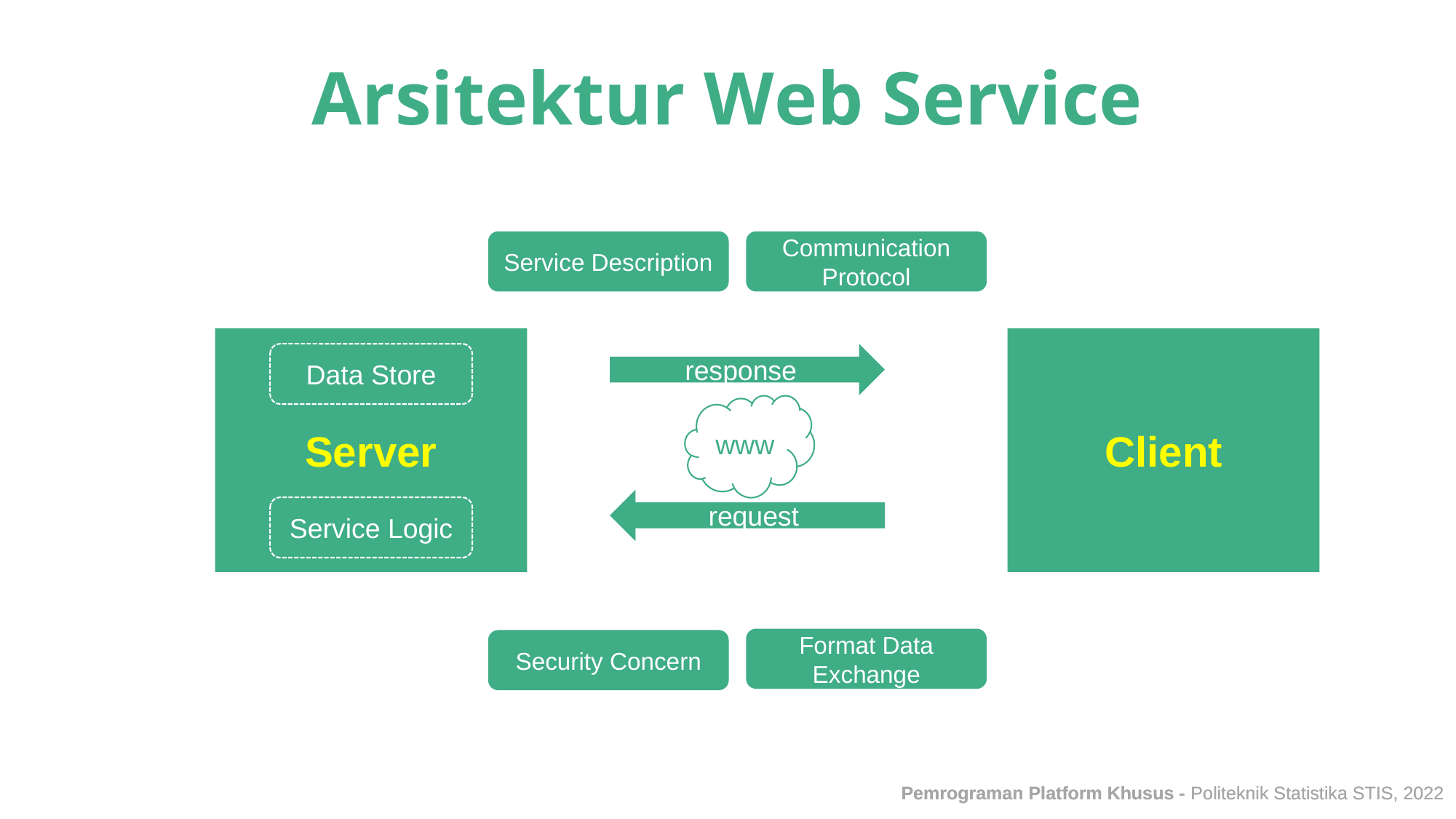

Arsitektur Web Service
Service Description
Communication Protocol
Server
Client
Data Store
response
www
request
Service Logic
Format Data Exchange
Security Concern
Pemrograman Platform Khusus - Politeknik Statistika STIS, 2022